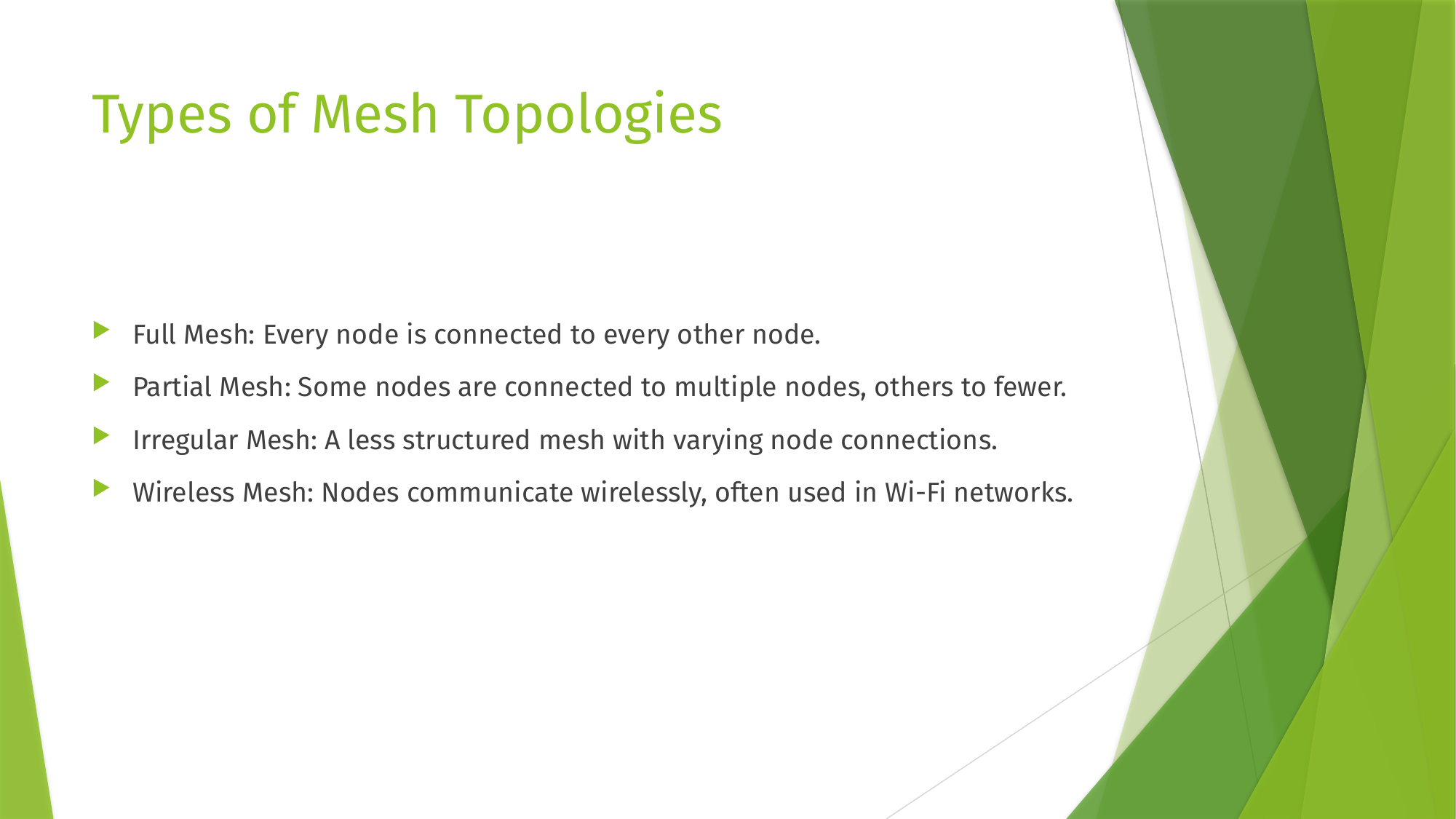

# Types of Mesh Topologies

Full Mesh: Every node is connected to every other node.
Partial Mesh: Some nodes are connected to multiple nodes, others to fewer.
Irregular Mesh: A less structured mesh with varying node connections.
Wireless Mesh: Nodes communicate wirelessly, often used in Wi-Fi networks.